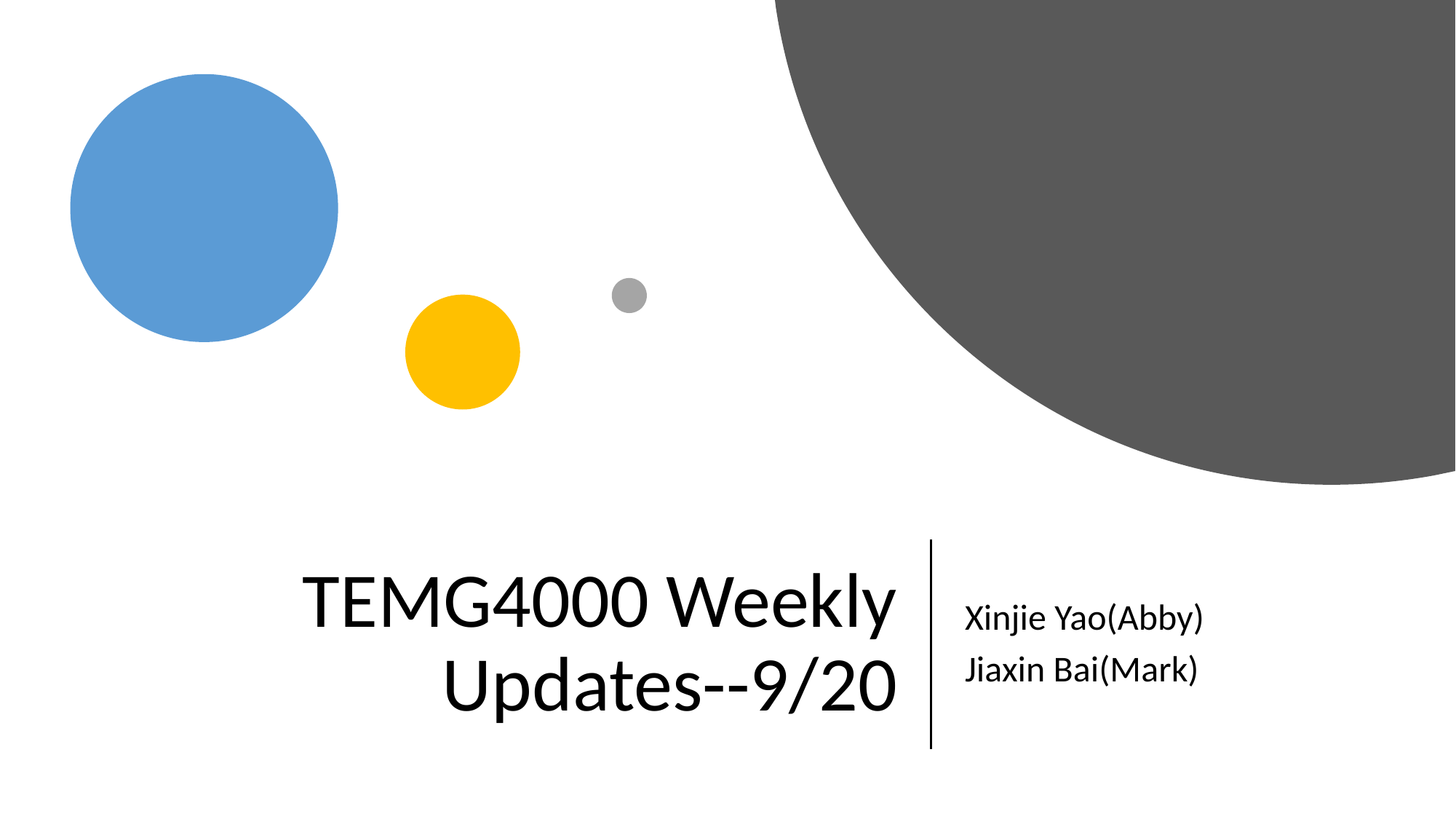

# TEMG4000 Weekly Updates--9/20
Xinjie Yao(Abby)
Jiaxin Bai(Mark)